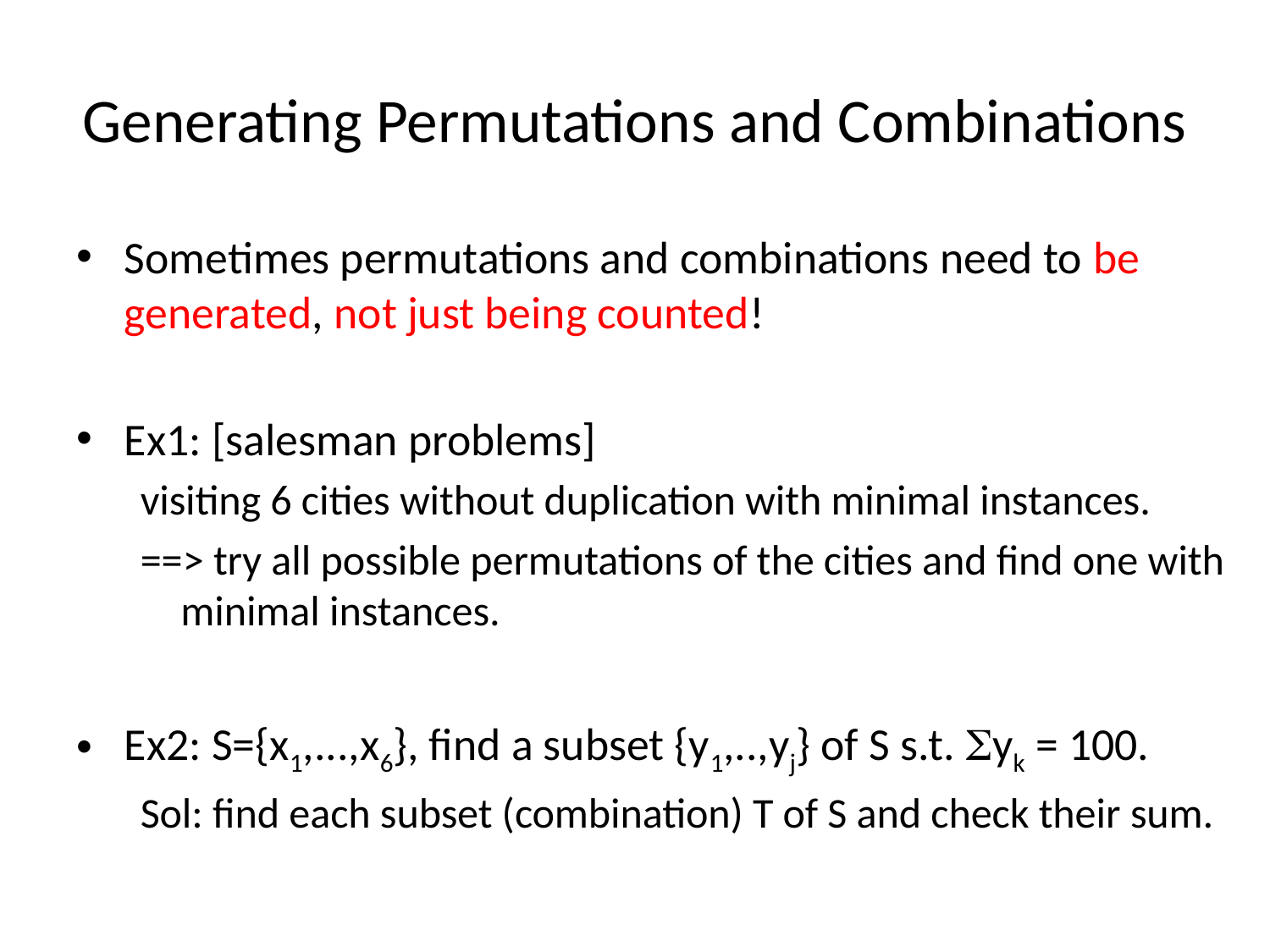

# Generating Permutations and Combinations
Sometimes permutations and combinations need to be generated, not just being counted!

Ex1: [salesman problems]
visiting 6 cities without duplication with minimal instances.
==> try all possible permutations of the cities and find one with minimal instances.

Ex2: S={x1,...,x6}, find a subset {y1,..,yj} of S s.t. Σyk = 100.
Sol: find each subset (combination) T of S and check their sum.